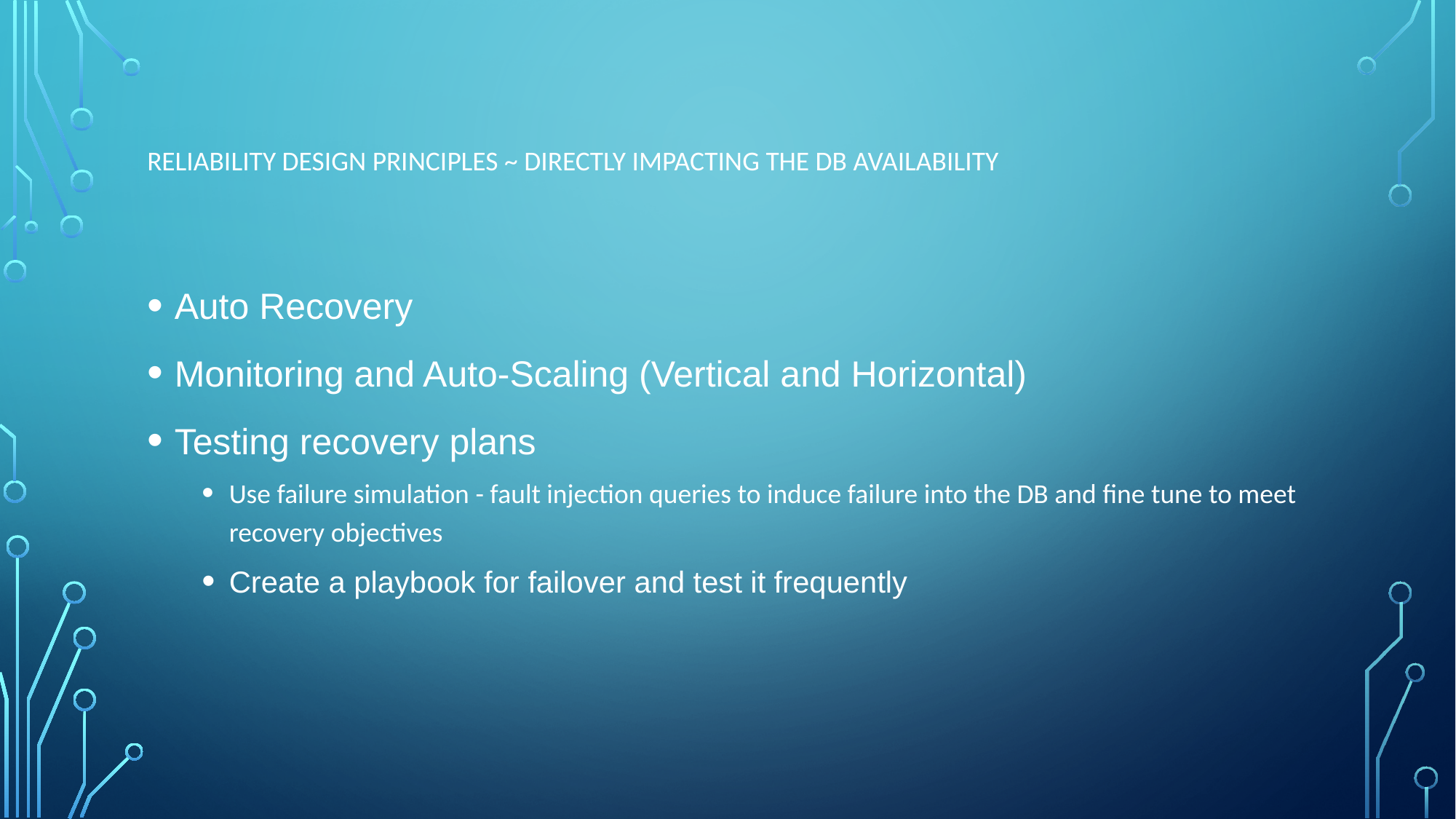

# Reliability Design Principles ~ directly impacting the DB availability
Auto Recovery
Monitoring and Auto-Scaling (Vertical and Horizontal)
Testing recovery plans
Use failure simulation - fault injection queries to induce failure into the DB and fine tune to meet recovery objectives
Create a playbook for failover and test it frequently